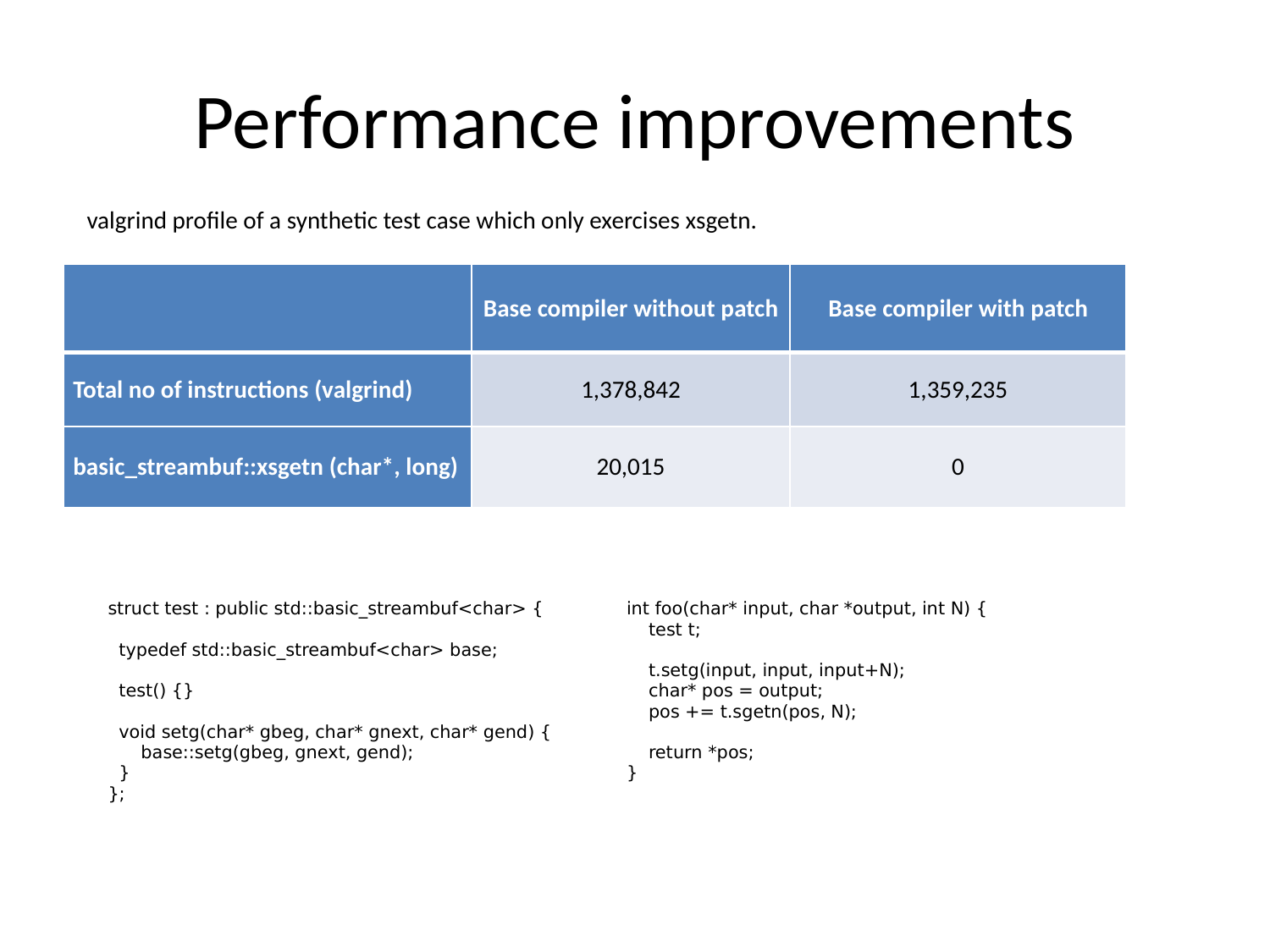

# Performance improvements
valgrind profile of a synthetic test case which only exercises xsgetn.
|  | Base compiler without patch | Base compiler with patch |
| --- | --- | --- |
| Total no of instructions (valgrind) | 1,378,842 | 1,359,235 |
| basic\_streambuf::xsgetn (char\*, long) | 20,015 | 0 |
| struct test : public std::basic\_streambuf<char> { typedef std::basic\_streambuf<char> base; test() {} void setg(char\* gbeg, char\* gnext, char\* gend) { base::setg(gbeg, gnext, gend); } }; | int foo(char\* input, char \*output, int N) { test t; t.setg(input, input, input+N); char\* pos = output; pos += t.sgetn(pos, N); return \*pos; } |
| --- | --- |